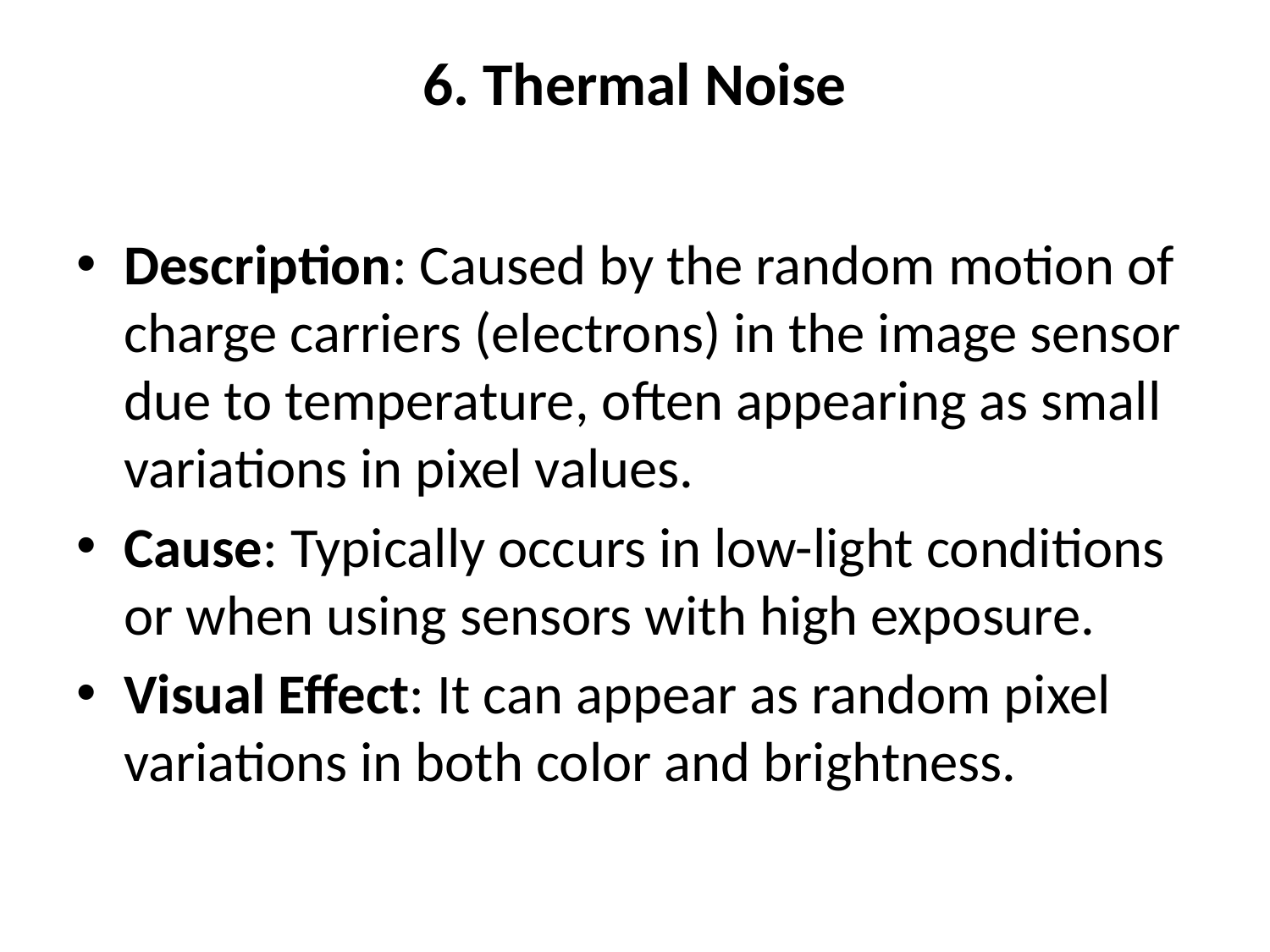

# 6. Thermal Noise
Description: Caused by the random motion of charge carriers (electrons) in the image sensor due to temperature, often appearing as small variations in pixel values.
Cause: Typically occurs in low-light conditions or when using sensors with high exposure.
Visual Effect: It can appear as random pixel variations in both color and brightness.